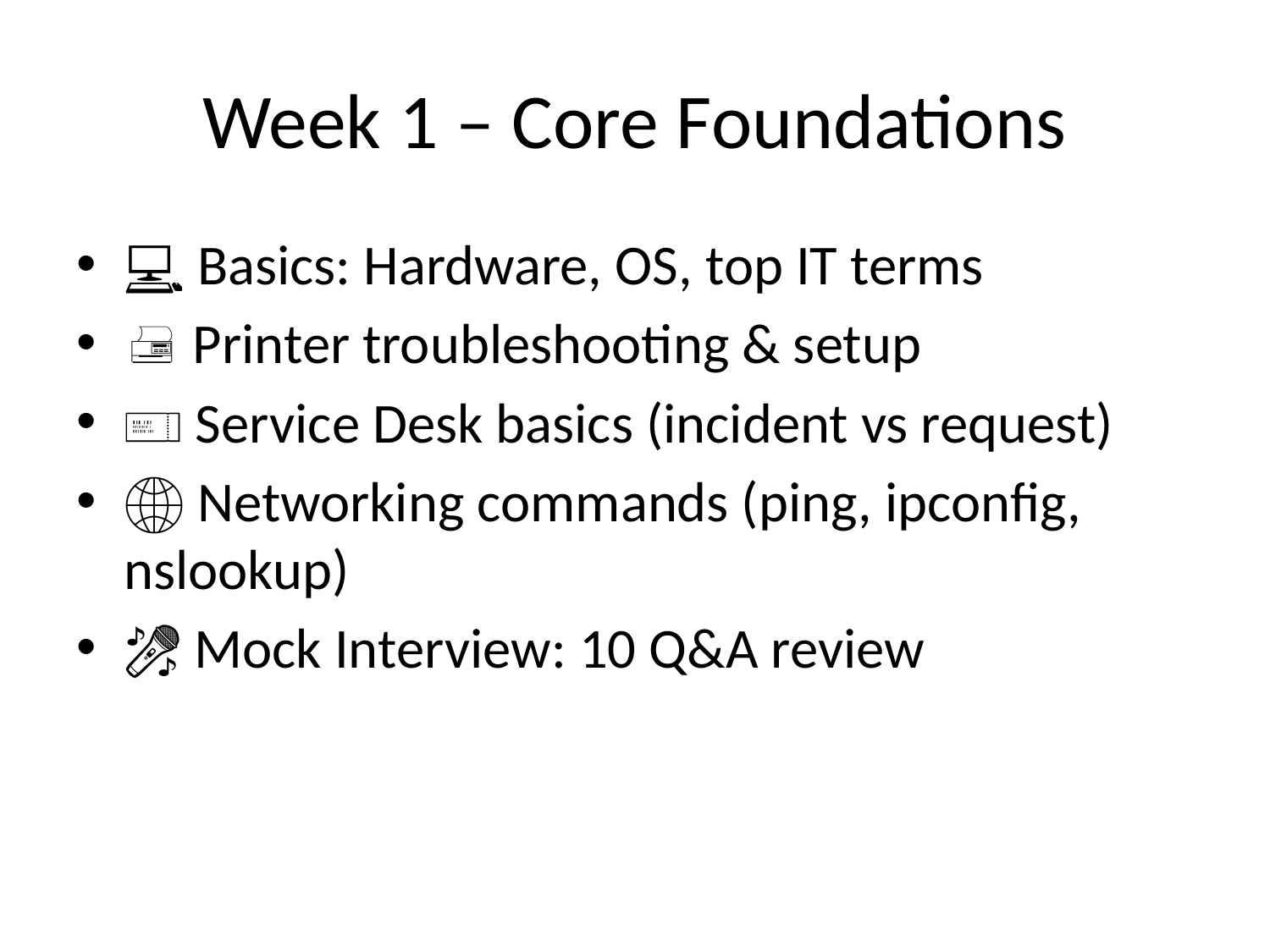

# Week 1 – Core Foundations
💻 Basics: Hardware, OS, top IT terms
🖨️ Printer troubleshooting & setup
🎫 Service Desk basics (incident vs request)
🌐 Networking commands (ping, ipconfig, nslookup)
🎤 Mock Interview: 10 Q&A review